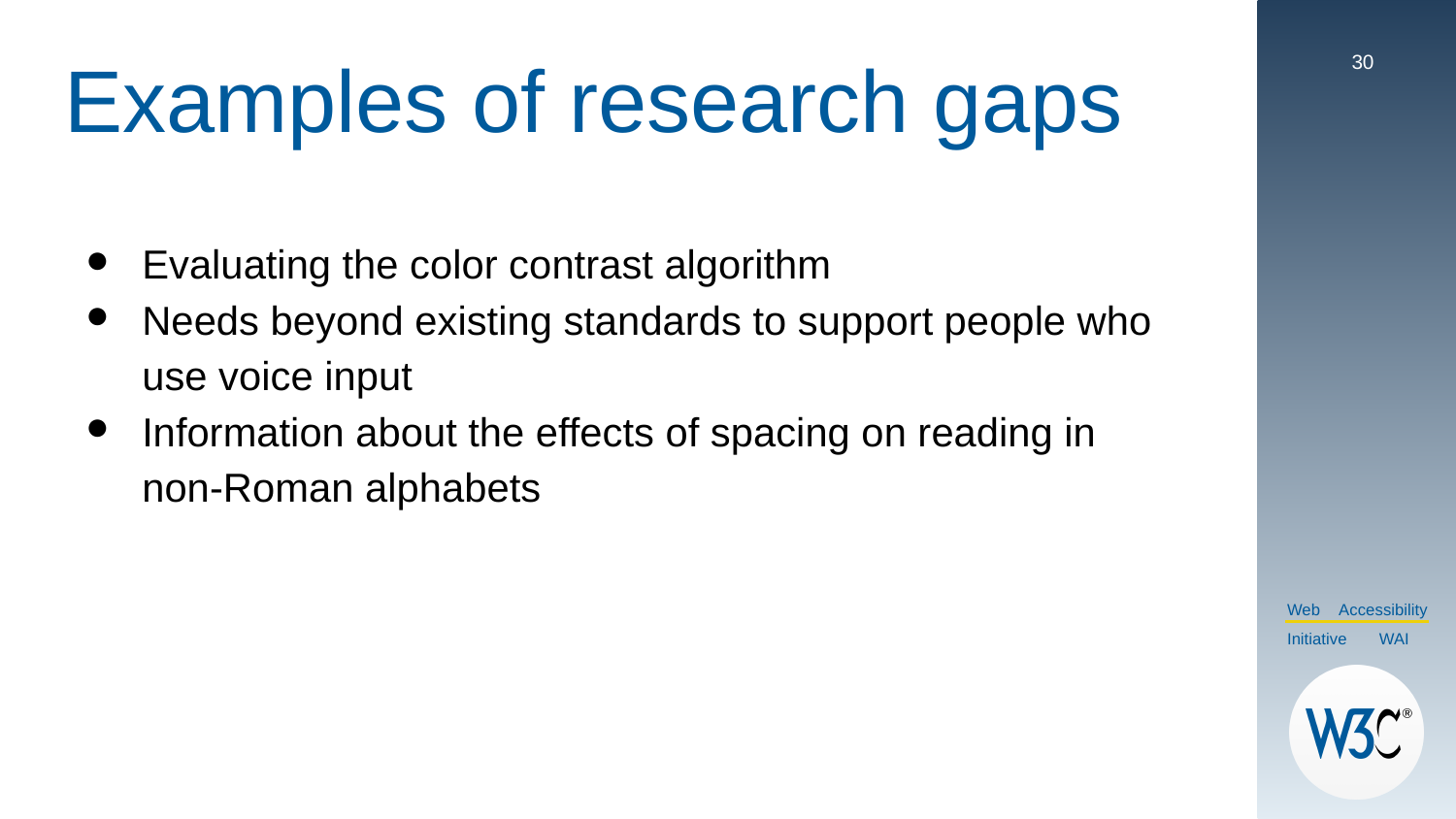

# Examples of research gaps
30
Evaluating the color contrast algorithm
Needs beyond existing standards to support people who use voice input
Information about the effects of spacing on reading in non-Roman alphabets